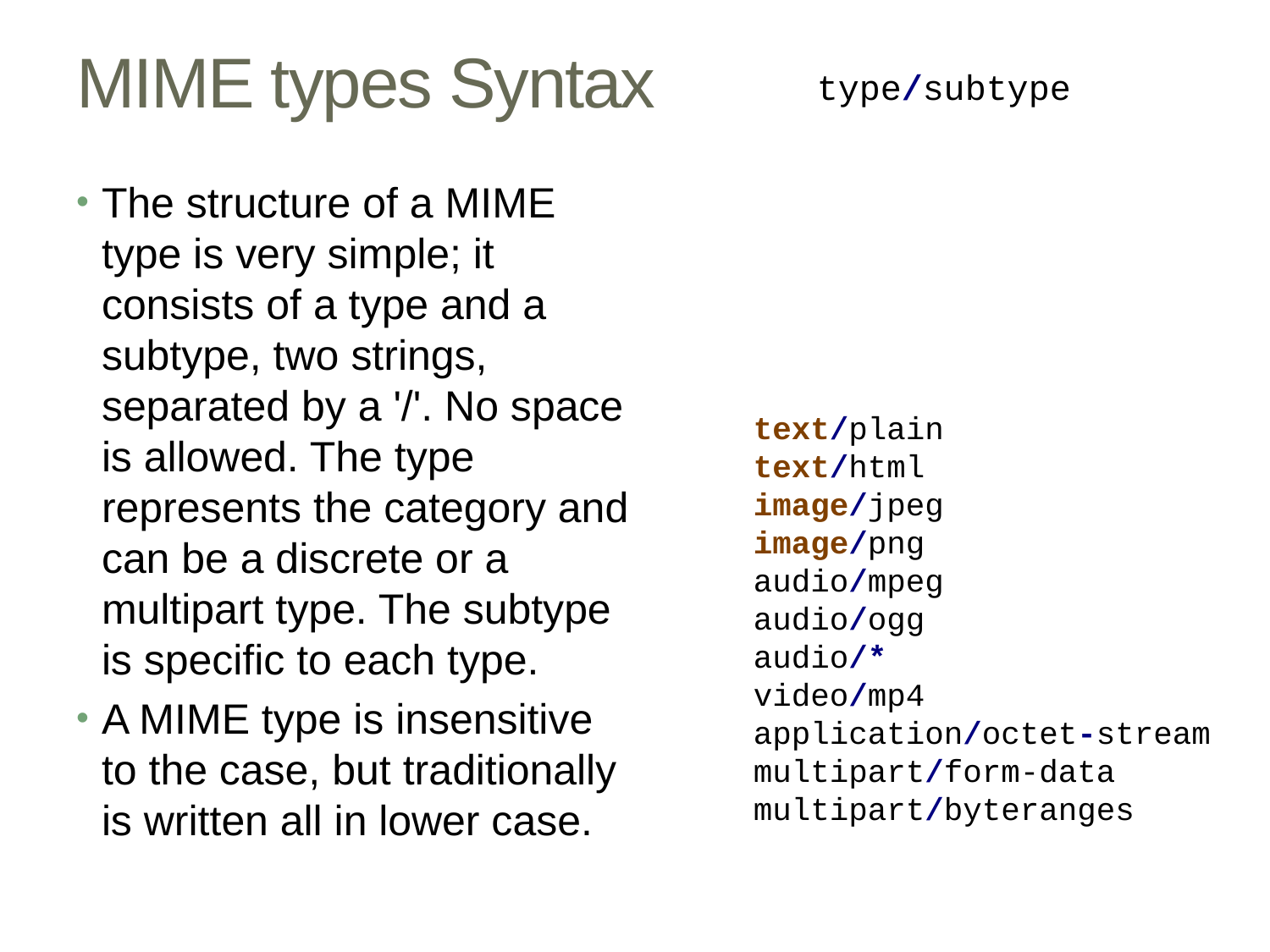

# MIME types Syntax
type/subtype
The structure of a MIME type is very simple; it consists of a type and a subtype, two strings, separated by a '/'. No space is allowed. The type represents the category and can be a discrete or a multipart type. The subtype is specific to each type.
A MIME type is insensitive to the case, but traditionally is written all in lower case.
text/plain
text/html
image/jpeg
image/png
audio/mpeg
audio/ogg
audio/*
video/mp4
application/octet-stream
multipart/form-data
multipart/byteranges